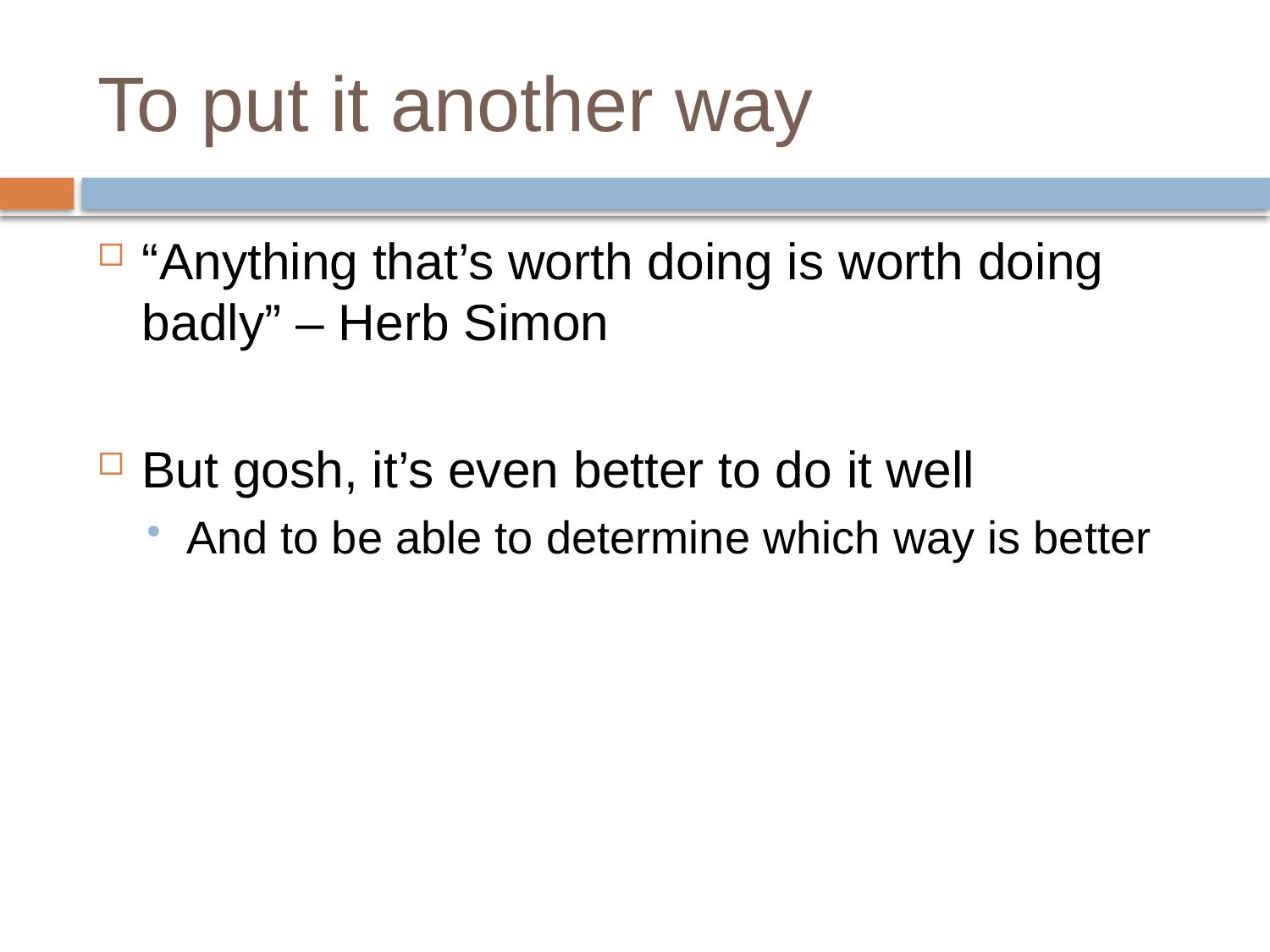

# To put it another way
“Anything that’s worth doing is worth doing badly” – Herb Simon

But gosh, it’s even better to do it well
And to be able to determine which way is better